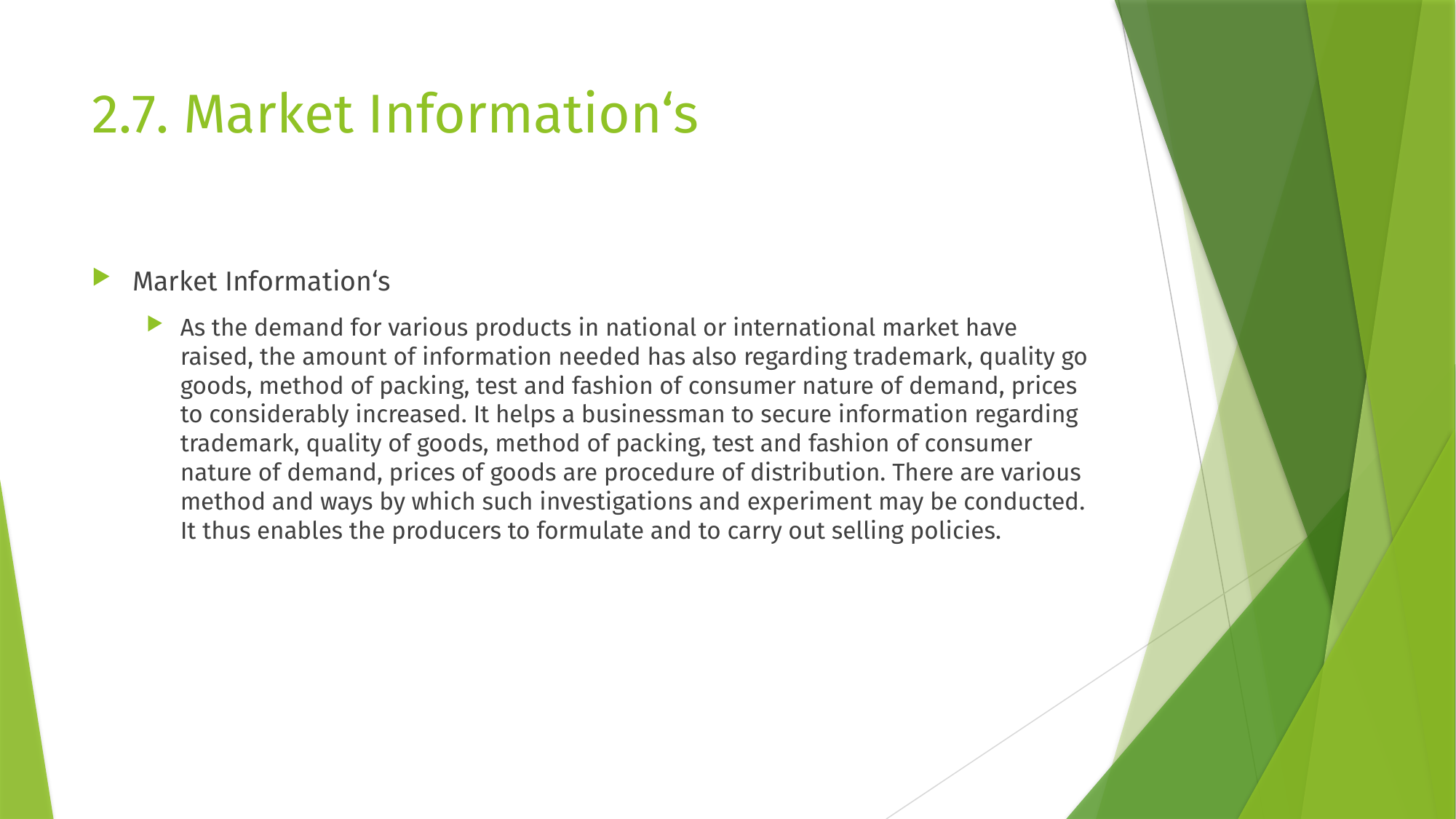

# 2.7. Market Information‘s
Market Information‘s
As the demand for various products in national or international market have raised, the amount of information needed has also regarding trademark, quality go goods, method of packing, test and fashion of consumer nature of demand, prices to considerably increased. It helps a businessman to secure information regarding trademark, quality of goods, method of packing, test and fashion of consumer nature of demand, prices of goods are procedure of distribution. There are various method and ways by which such investigations and experiment may be conducted. It thus enables the producers to formulate and to carry out selling policies.